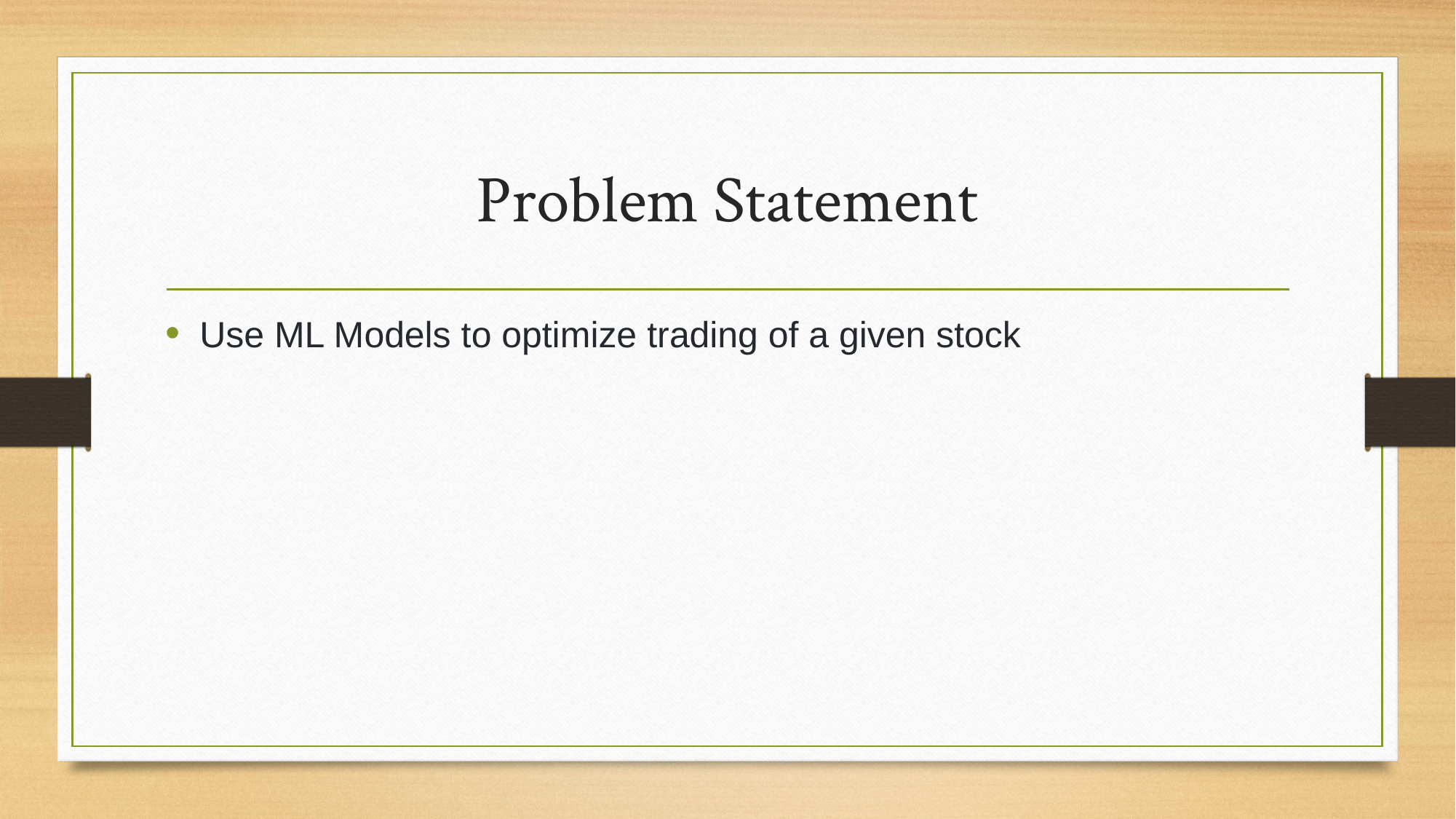

# Problem Statement
Use ML Models to optimize trading of a given stock